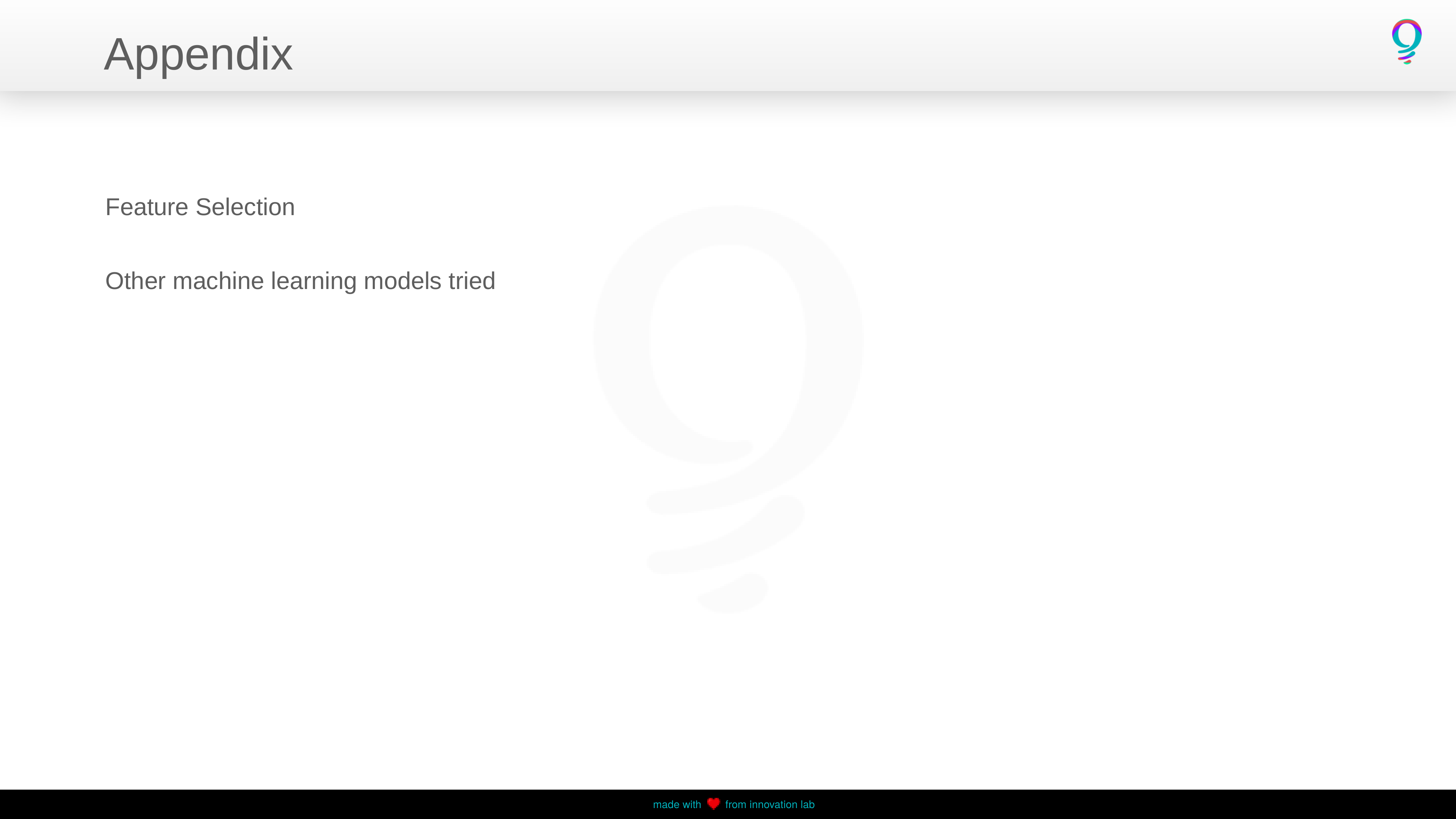

# Appendix
Feature Selection
Other machine learning models tried